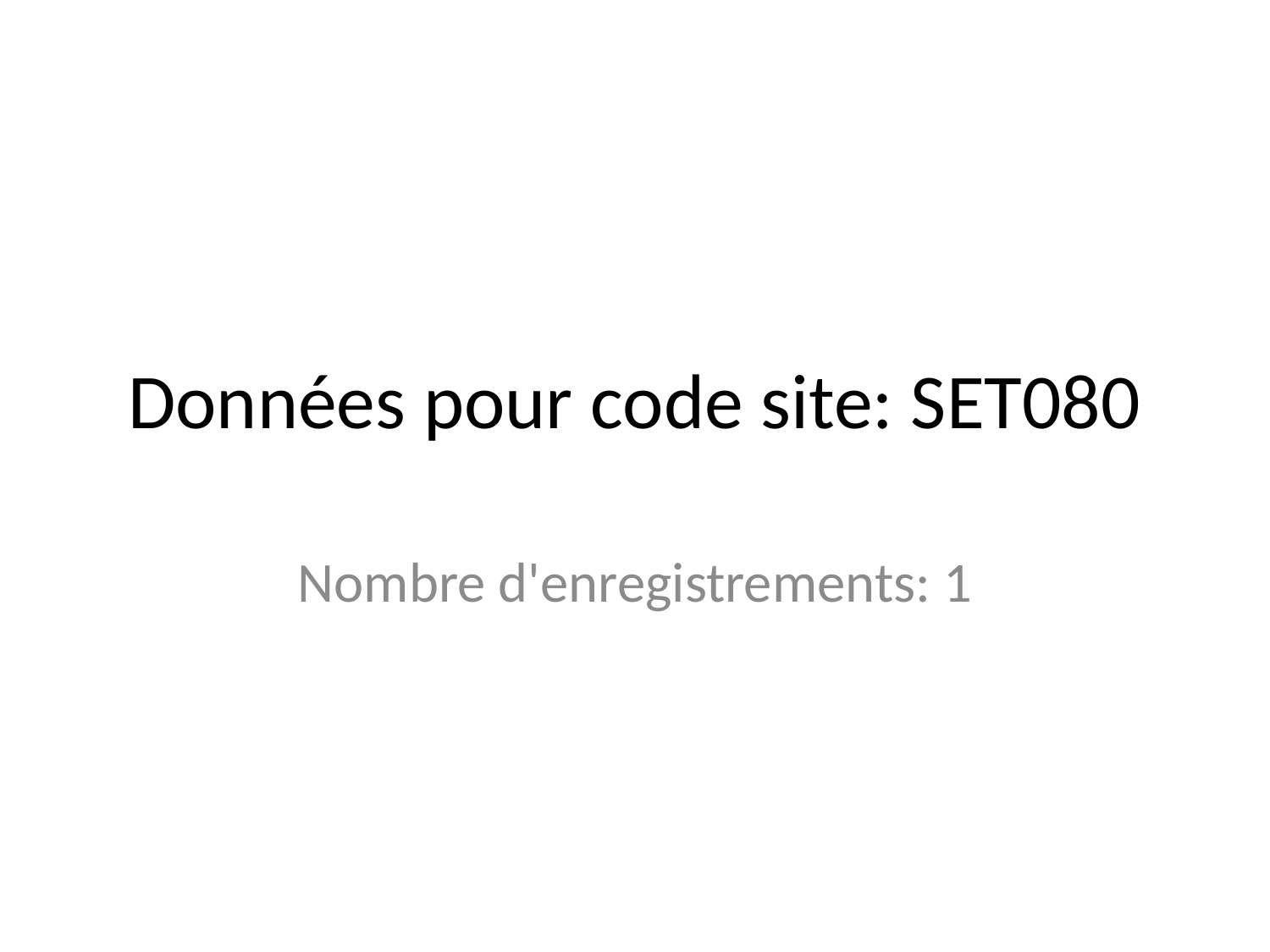

# Données pour code site: SET080
Nombre d'enregistrements: 1